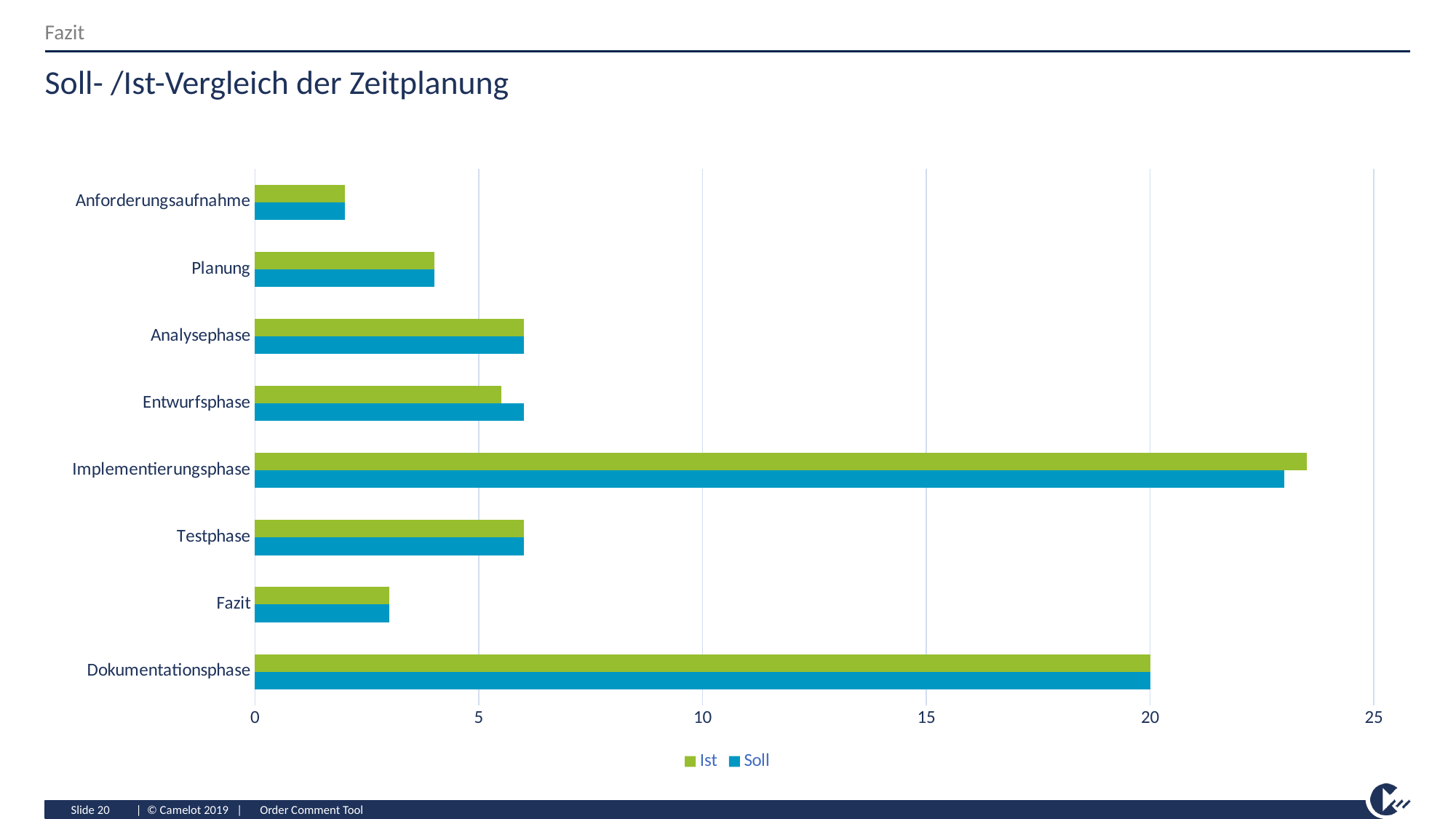

Fazit
# Soll- /Ist-Vergleich der Zeitplanung

### Chart

| Category | Soll | Ist |
|---|---|---|
| Dokumentationsphase | 20.0 | 20.0 |
| Fazit | 3.0 | 3.0 |
| Testphase | 6.0 | 6.0 |
| Implementierungsphase | 23.0 | 23.5 |
| Entwurfsphase | 6.0 | 5.5 |
| Analysephase | 6.0 | 6.0 |
| Planung | 4.0 | 4.0 |
| Anforderungsaufnahme | 2.0 | 2.0 |